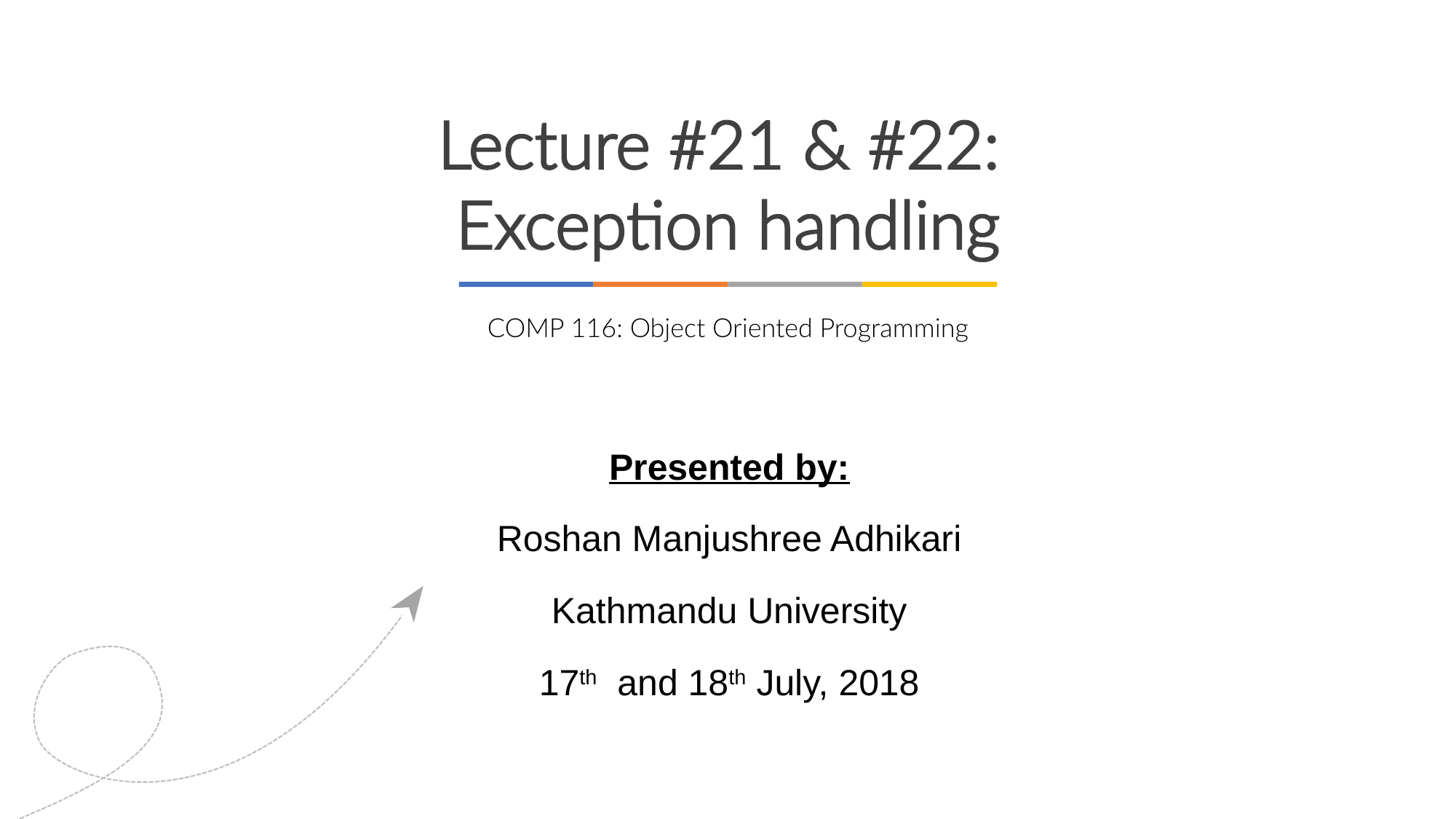

Lecture #21 & #22:
Exception handling
COMP 116: Object Oriented Programming
Presented by:
Roshan Manjushree Adhikari
Kathmandu University
17th  and 18th July, 2018